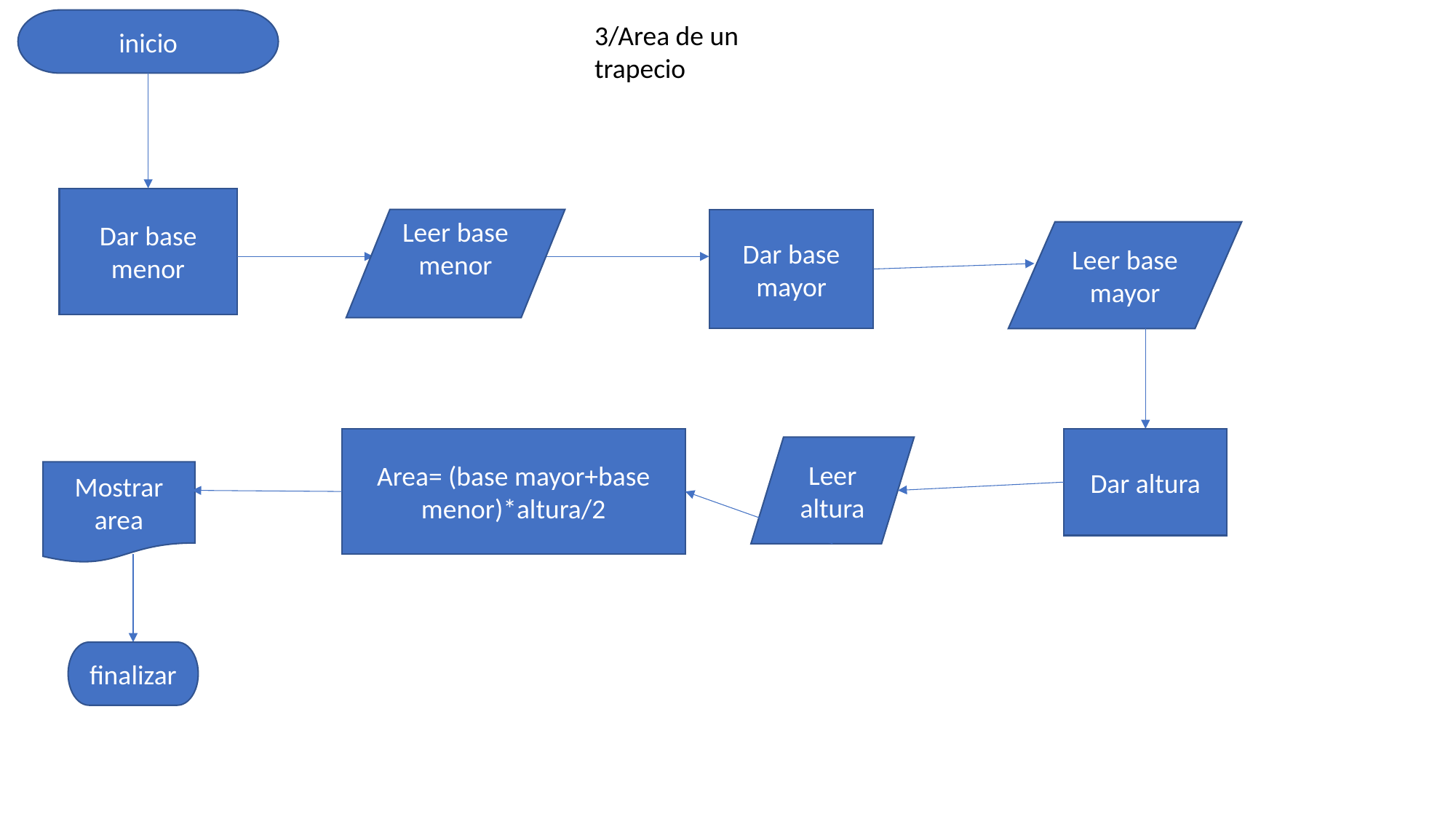

inicio
3/Area de un trapecio
Dar base menor
Leer base menor

Dar base mayor
Leer base mayor
Area= (base mayor+base menor)*altura/2
Dar altura
Leer altura
Mostrar area
finalizar